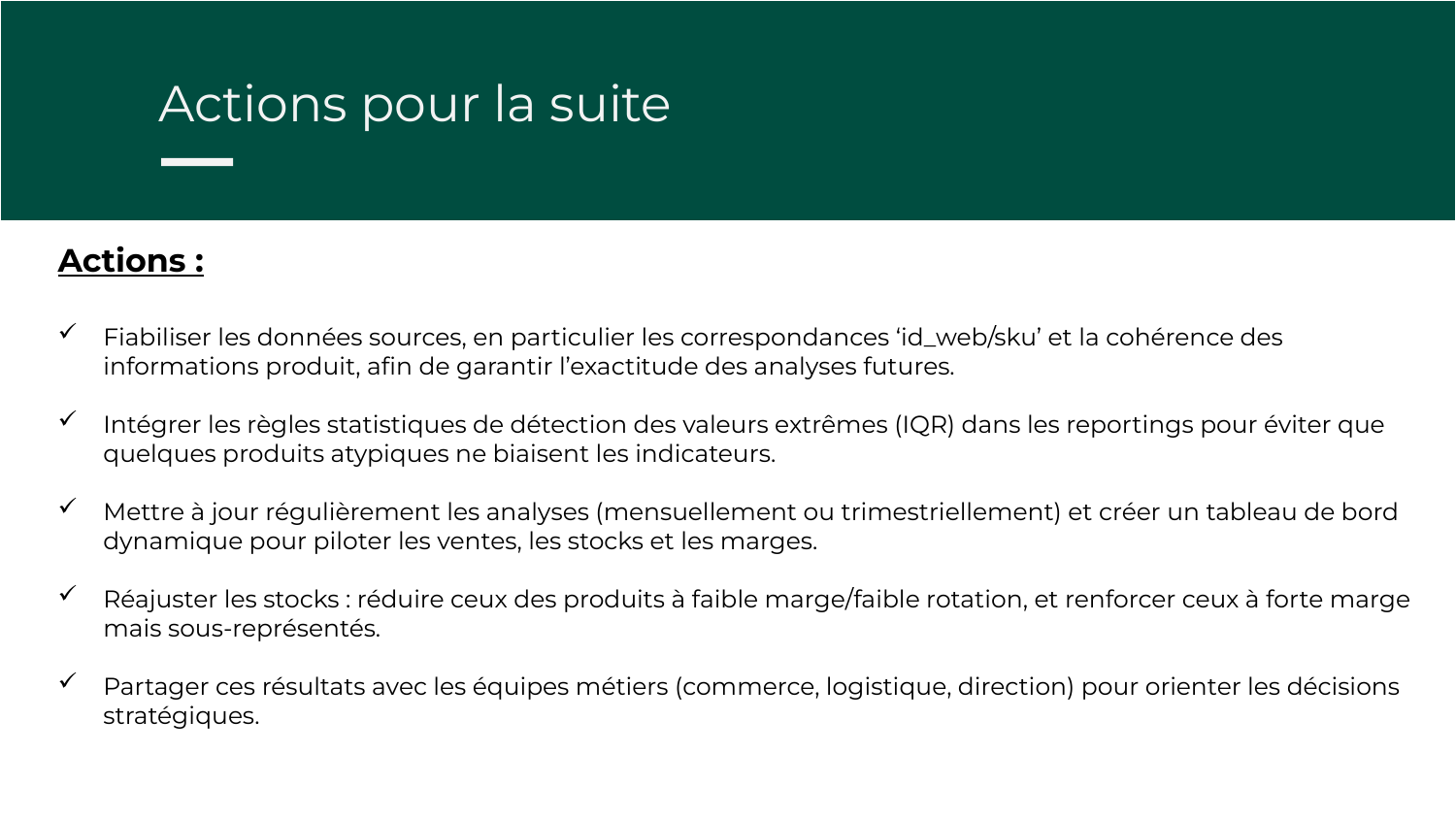

Actions pour la suite

Actions :

Fiabiliser les données sources, en particulier les correspondances ‘id_web/sku’ et la cohérence des informations produit, afin de garantir l’exactitude des analyses futures.

Intégrer les règles statistiques de détection des valeurs extrêmes (IQR) dans les reportings pour éviter que quelques produits atypiques ne biaisent les indicateurs.

Mettre à jour régulièrement les analyses (mensuellement ou trimestriellement) et créer un tableau de bord dynamique pour piloter les ventes, les stocks et les marges.

Réajuster les stocks : réduire ceux des produits à faible marge/faible rotation, et renforcer ceux à forte marge mais sous-représentés.

Partager ces résultats avec les équipes métiers (commerce, logistique, direction) pour orienter les décisions stratégiques.